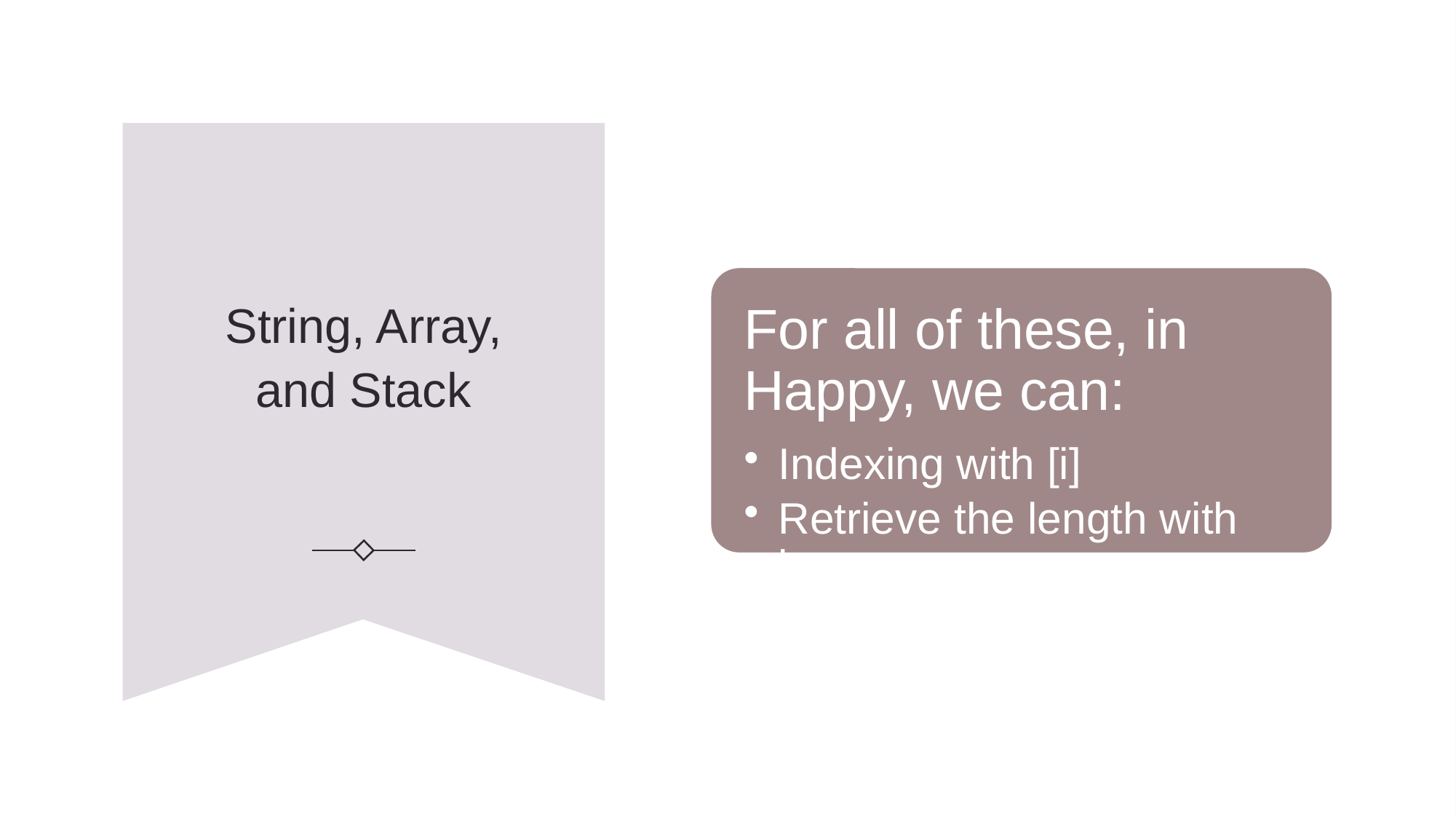

For all of these, in Happy, we can:
Indexing with [i]
Retrieve the length with len
# String, Array, and Stack